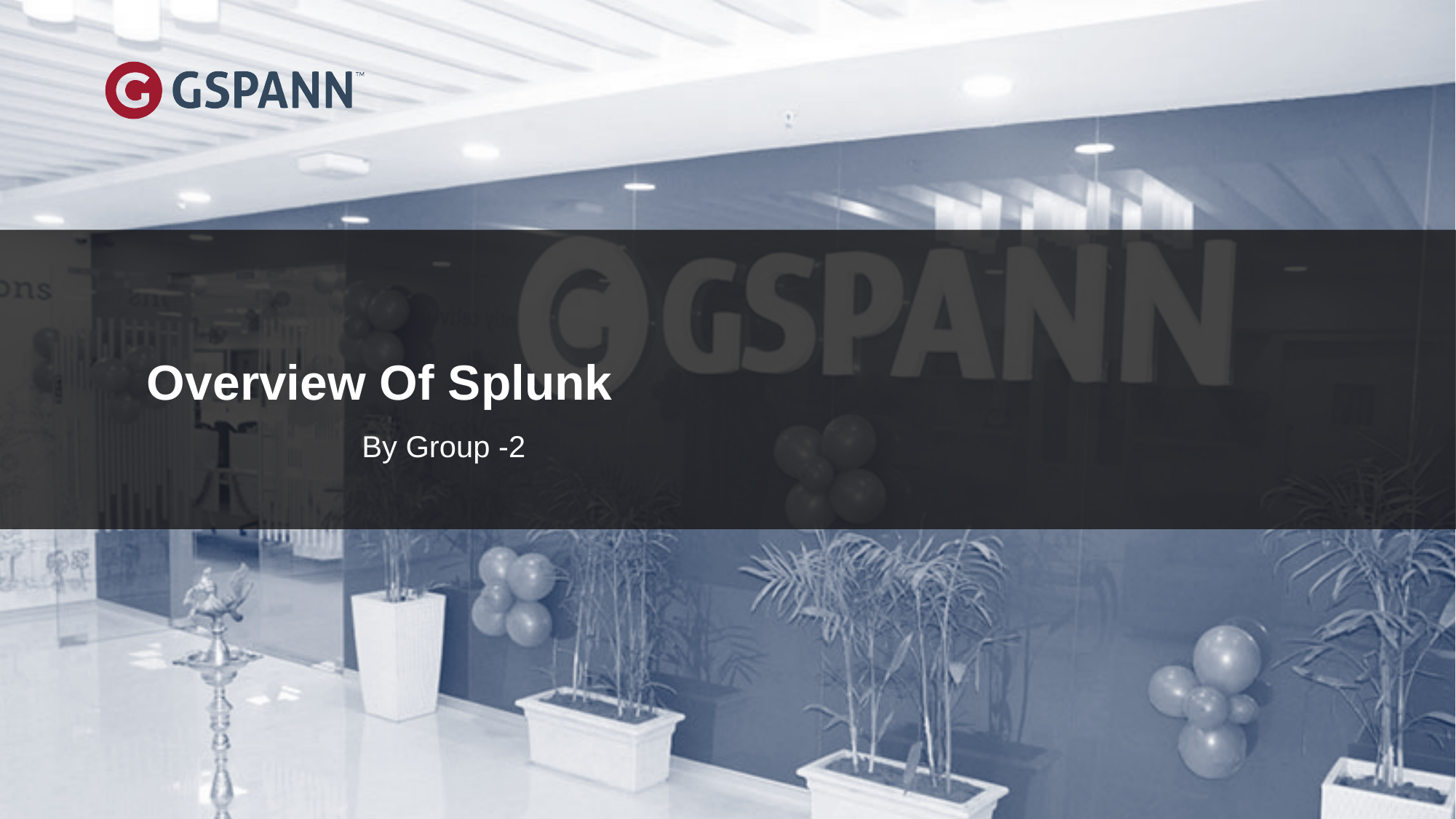

# Overview Of Splunk By Group -2